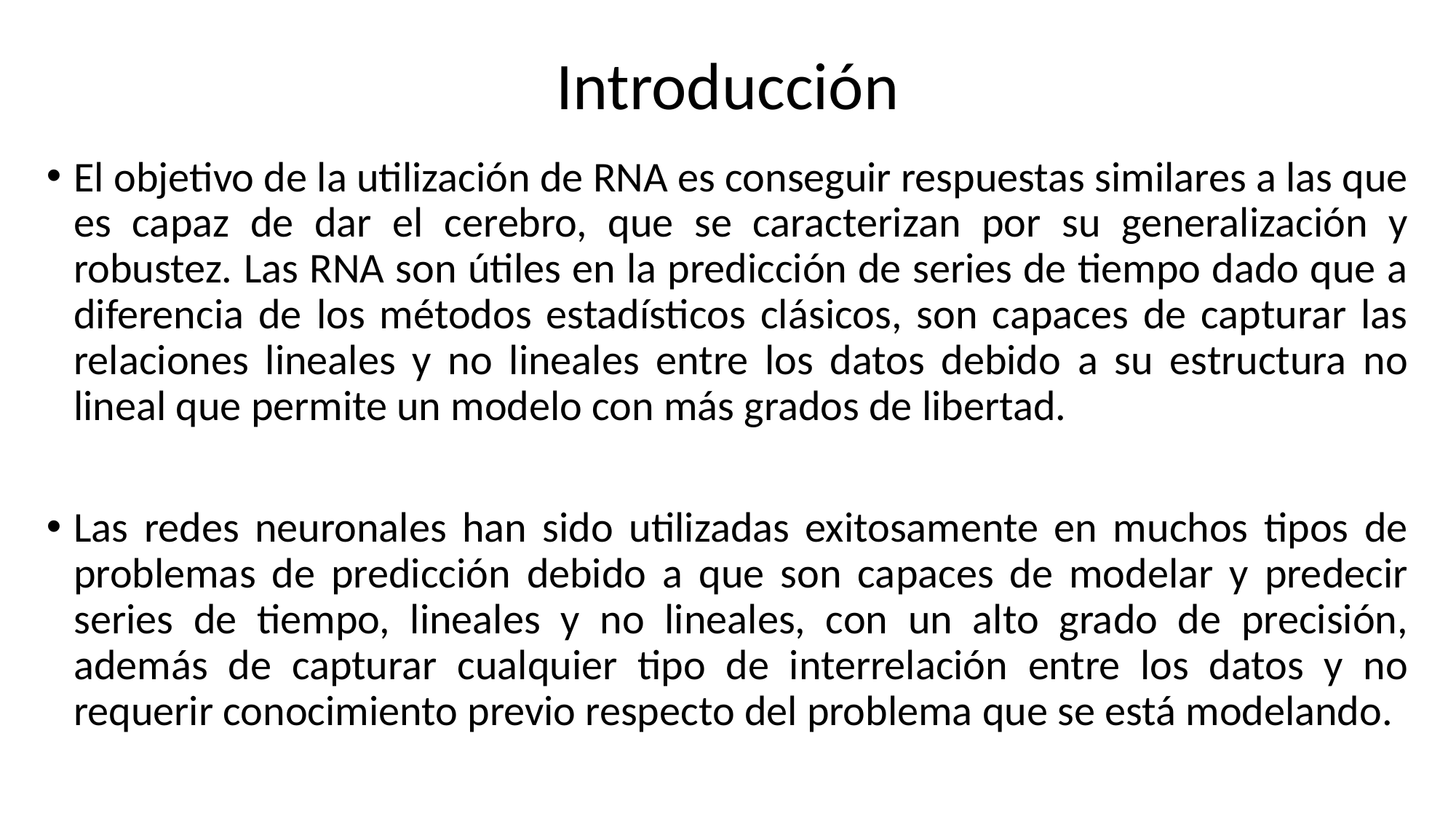

# Introducción
El objetivo de la utilización de RNA es conseguir respuestas similares a las que es capaz de dar el cerebro, que se caracterizan por su generalización y robustez. Las RNA son útiles en la predicción de series de tiempo dado que a diferencia de los métodos estadísticos clásicos, son capaces de capturar las relaciones lineales y no lineales entre los datos debido a su estructura no lineal que permite un modelo con más grados de libertad.

Las redes neuronales han sido utilizadas exitosamente en muchos tipos de problemas de predicción debido a que son capaces de modelar y predecir series de tiempo, lineales y no lineales, con un alto grado de precisión, además de capturar cualquier tipo de interrelación entre los datos y no requerir conocimiento previo respecto del problema que se está modelando.